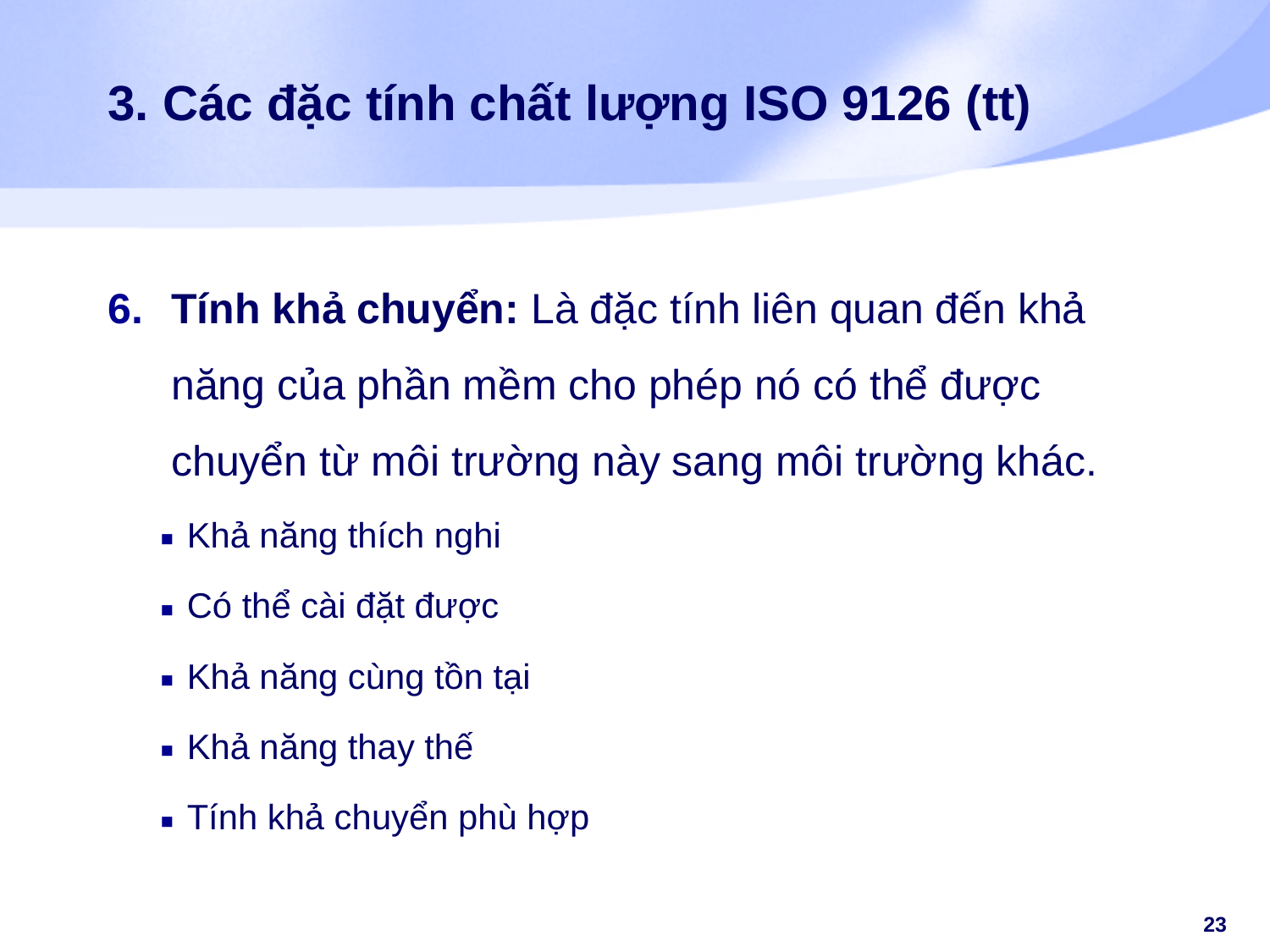

# 3. Các đặc tính chất lượng ISO 9126 (tt)
Tính khả chuyển: Là đặc tính liên quan đến khả năng của phần mềm cho phép nó có thể được chuyển từ môi trường này sang môi trường khác.
Khả năng thích nghi
Có thể cài đặt được
Khả năng cùng tồn tại
Khả năng thay thế
Tính khả chuyển phù hợp
23